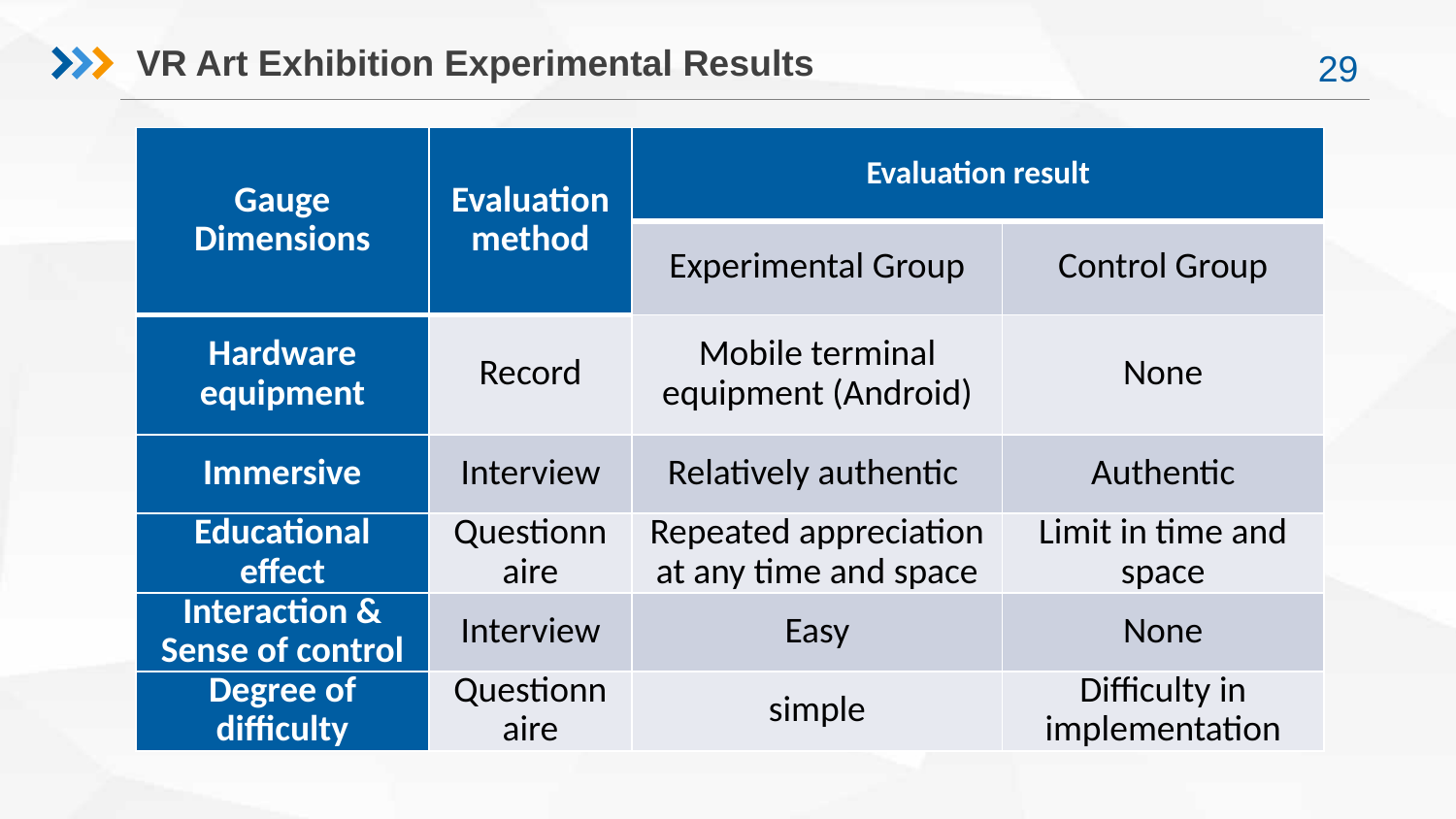

VR Art Exhibition Experimental Results
| Gauge Dimensions | Evaluation method | Evaluation result |  |
| --- | --- | --- | --- |
|  |  | Experimental Group | Control Group |
| Hardware equipment | Record | Mobile terminal equipment (Android) | None |
| Immersive | Interview | Relatively authentic | Authentic |
| Educational effect | Questionnaire | Repeated appreciation at any time and space | Limit in time and space |
| Interaction & Sense of control | Interview | Easy | None |
| Degree of difficulty | Questionnaire | simple | Difficulty in implementation |